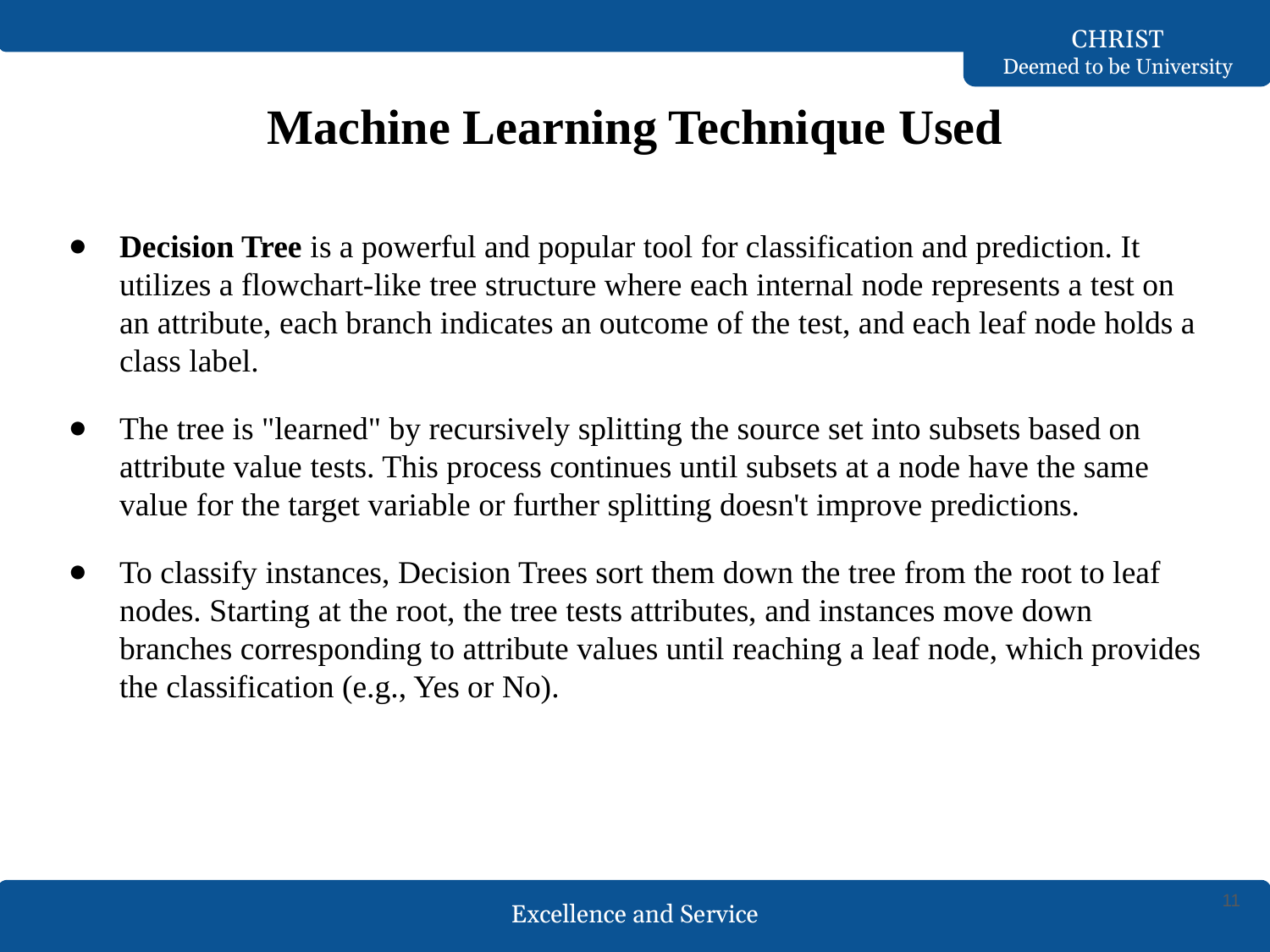

# Machine Learning Technique Used
Decision Tree is a powerful and popular tool for classification and prediction. It utilizes a flowchart-like tree structure where each internal node represents a test on an attribute, each branch indicates an outcome of the test, and each leaf node holds a class label.

The tree is "learned" by recursively splitting the source set into subsets based on attribute value tests. This process continues until subsets at a node have the same value for the target variable or further splitting doesn't improve predictions.

To classify instances, Decision Trees sort them down the tree from the root to leaf nodes. Starting at the root, the tree tests attributes, and instances move down branches corresponding to attribute values until reaching a leaf node, which provides the classification (e.g., Yes or No).
11